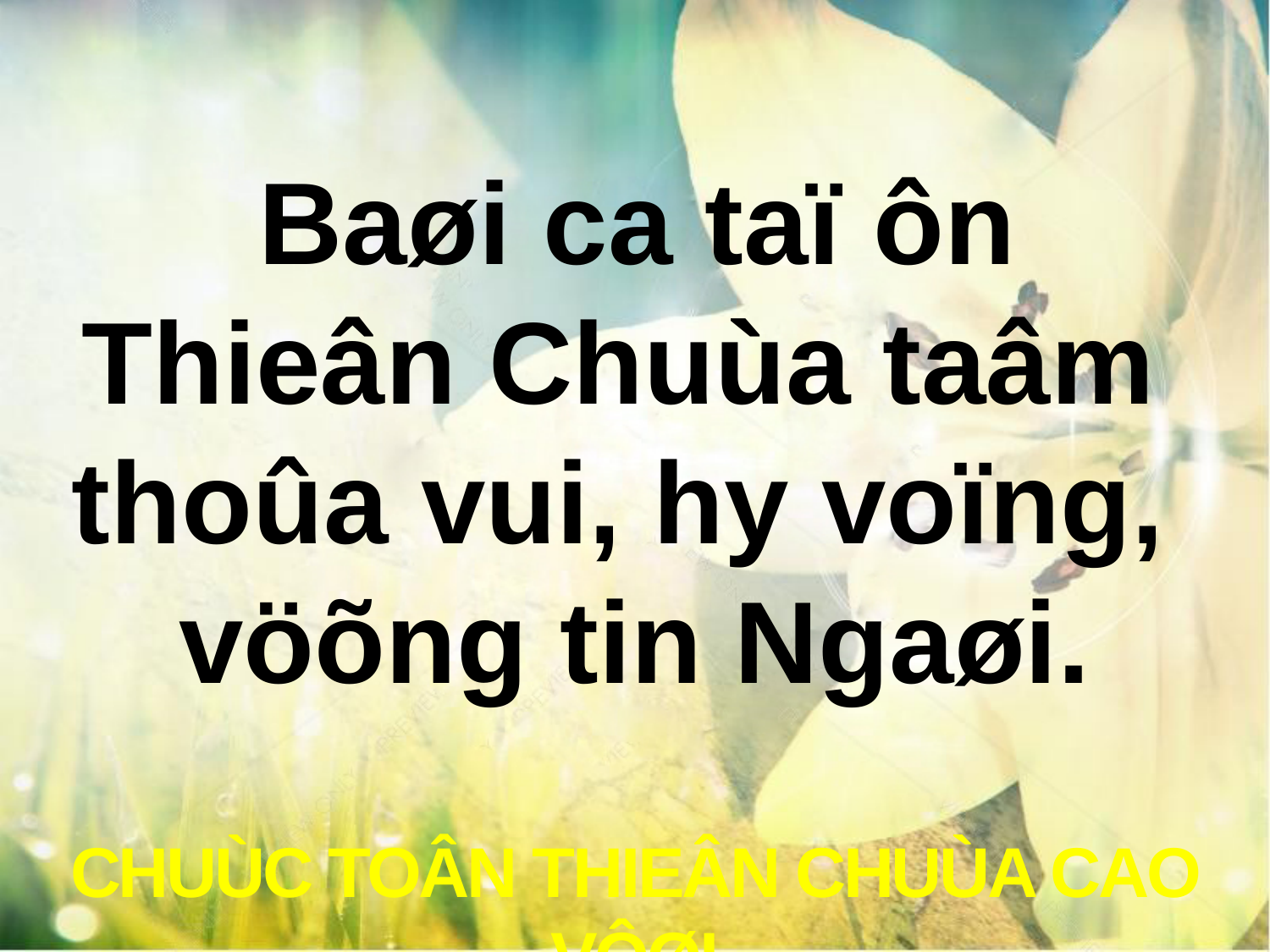

Baøi ca taï ôn
Thieân Chuùa taâm
thoûa vui, hy voïng,
vöõng tin Ngaøi.
CHUÙC TOÂN THIEÂN CHUÙA CAO VÔØI